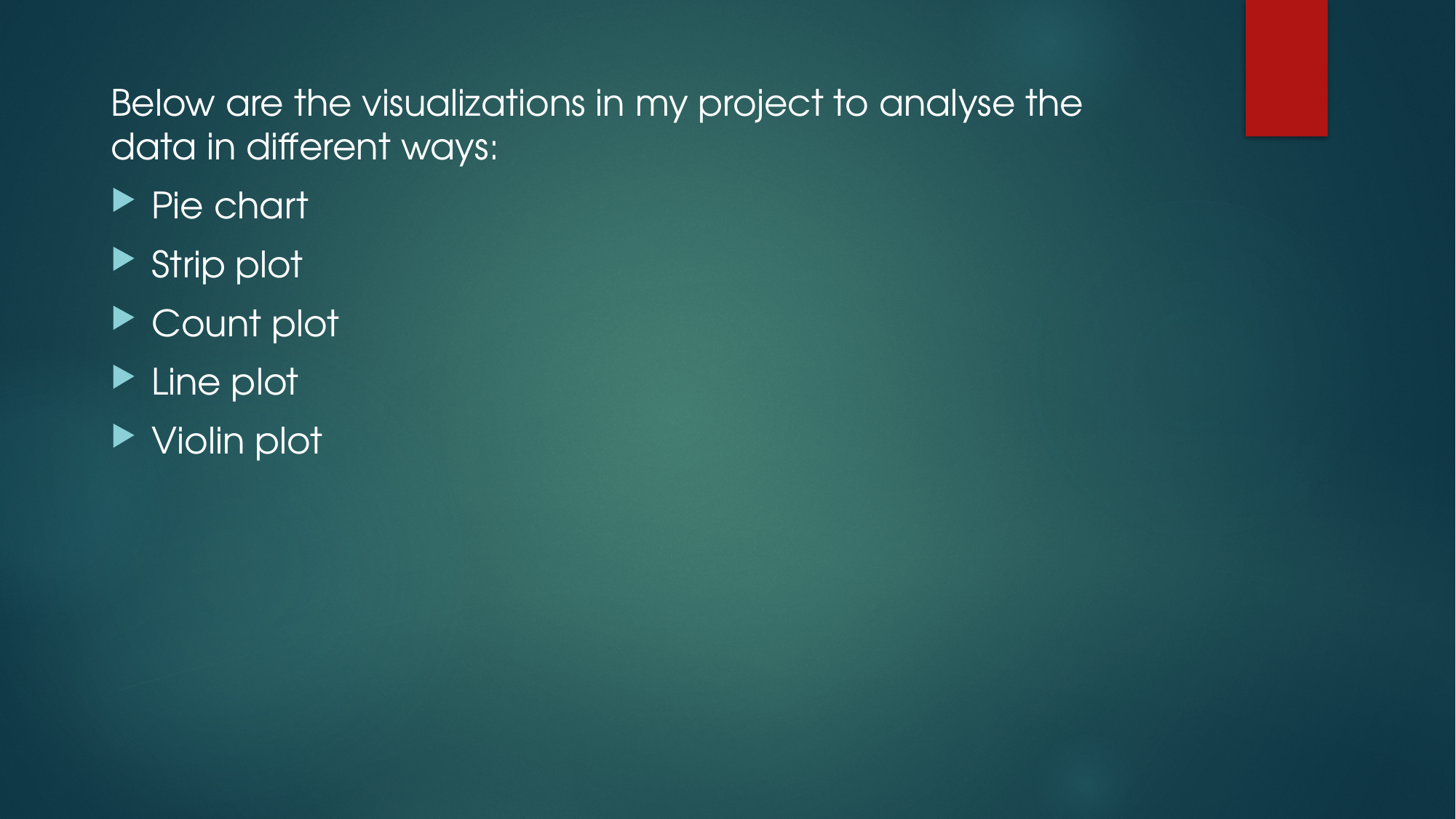

Below are the visualizations in my project to analyse the data in different ways:
Pie chart
Strip plot
Count plot
Line plot
Violin plot